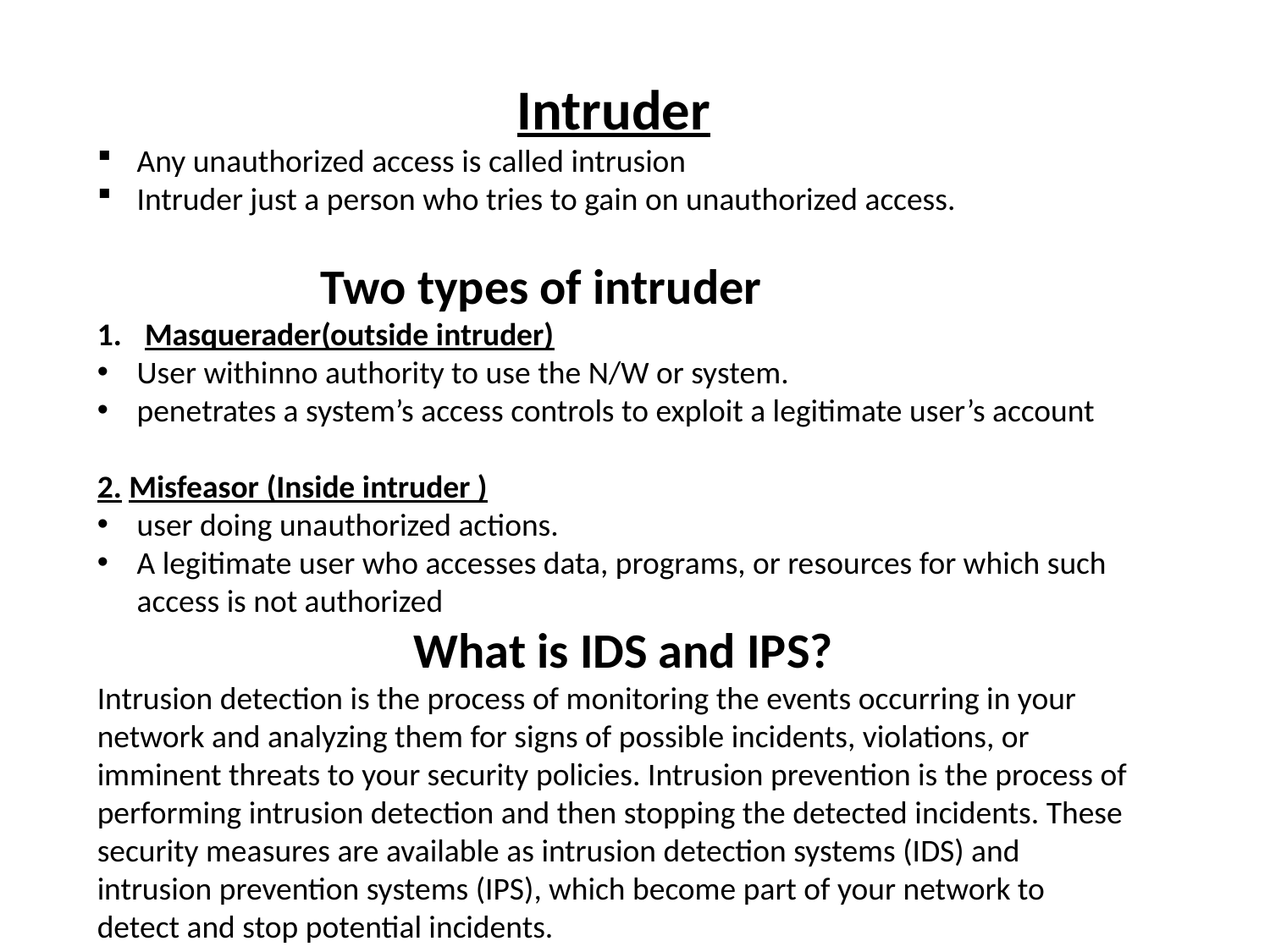

Intruder
Any unauthorized access is called intrusion
Intruder just a person who tries to gain on unauthorized access.

                               Two types of intruder
Masquerader(outside intruder)
User withinno authority to use the N/W or system.
penetrates a system’s access controls to exploit a legitimate user’s account

2. Misfeasor (Inside intruder )
user doing unauthorized actions.
A legitimate user who accesses data, programs, or resources for which such access is not authorized
                                            What is IDS and IPS?
Intrusion detection is the process of monitoring the events occurring in your network and analyzing them for signs of possible incidents, violations, or imminent threats to your security policies. Intrusion prevention is the process of performing intrusion detection and then stopping the detected incidents. These security measures are available as intrusion detection systems (IDS) and intrusion prevention systems (IPS), which become part of your network to detect and stop potential incidents.